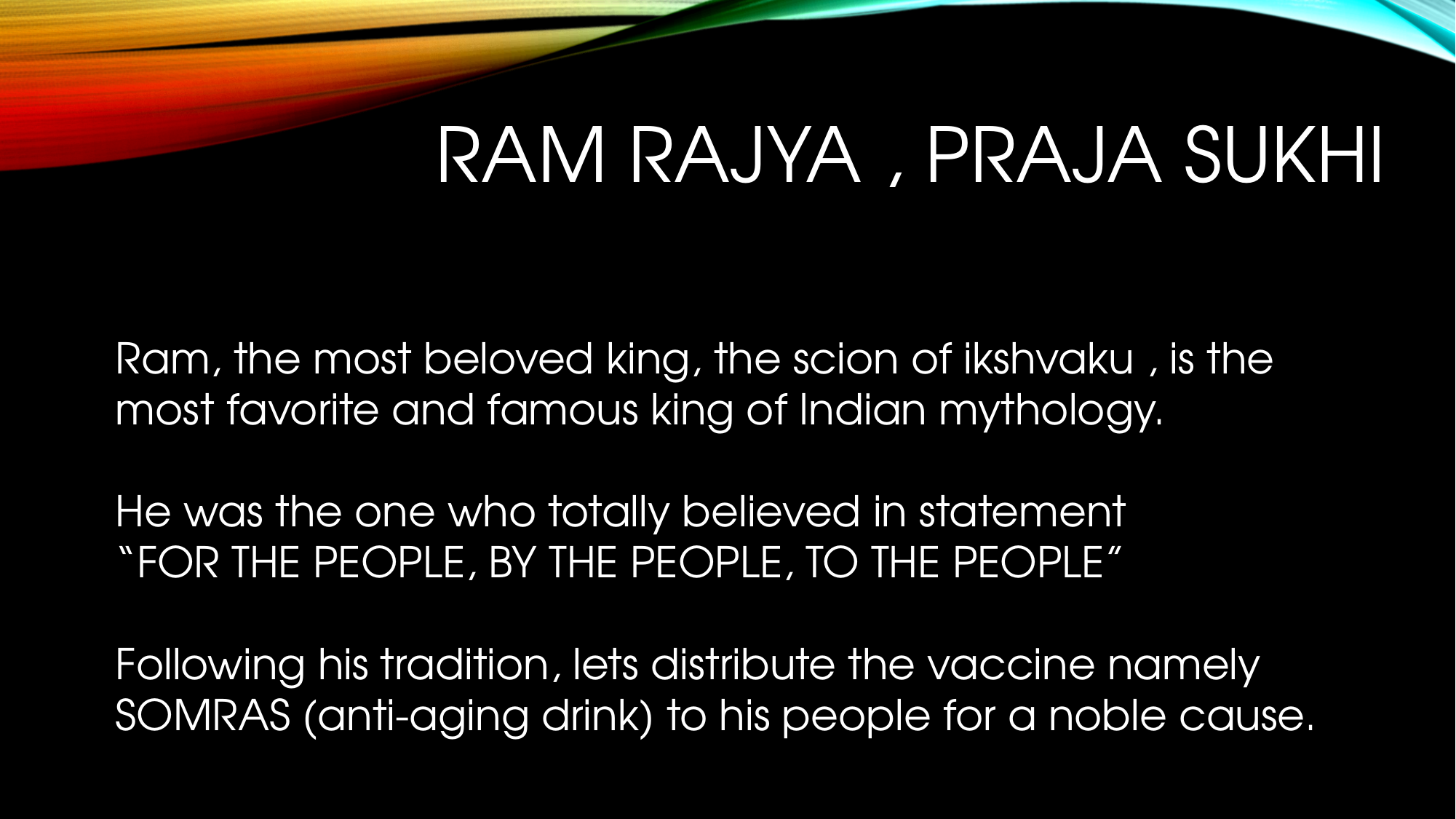

# Ram rajya , praja sukhi
Ram, the most beloved king, the scion of ikshvaku , is the most favorite and famous king of Indian mythology.

He was the one who totally believed in statement
“FOR THE PEOPLE, BY THE PEOPLE, TO THE PEOPLE”

Following his tradition, lets distribute the vaccine namely SOMRAS (anti-aging drink) to his people for a noble cause.